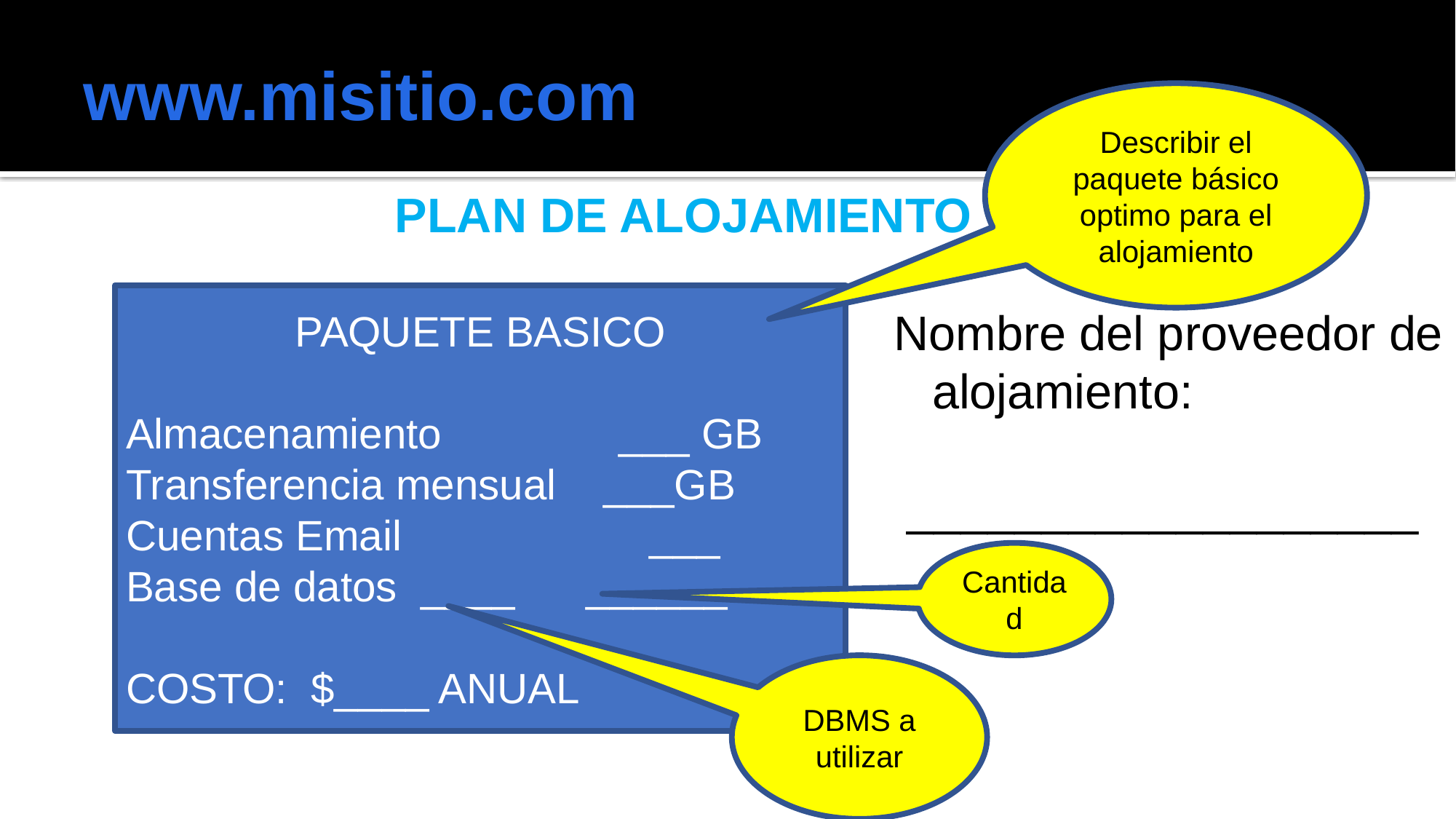

# www.misitio.com
Describir el paquete básico optimo para el alojamiento
PLAN DE ALOJAMIENTO
PAQUETE BASICO

Almacenamiento               ___ GB
Transferencia mensual    ___GB
Cuentas Email                     ___
Base de datos  ____      ______

COSTO:  $____ ANUAL
Nombre del proveedor de alojamiento:

 ___________________

Cantidad
DBMS a utilizar